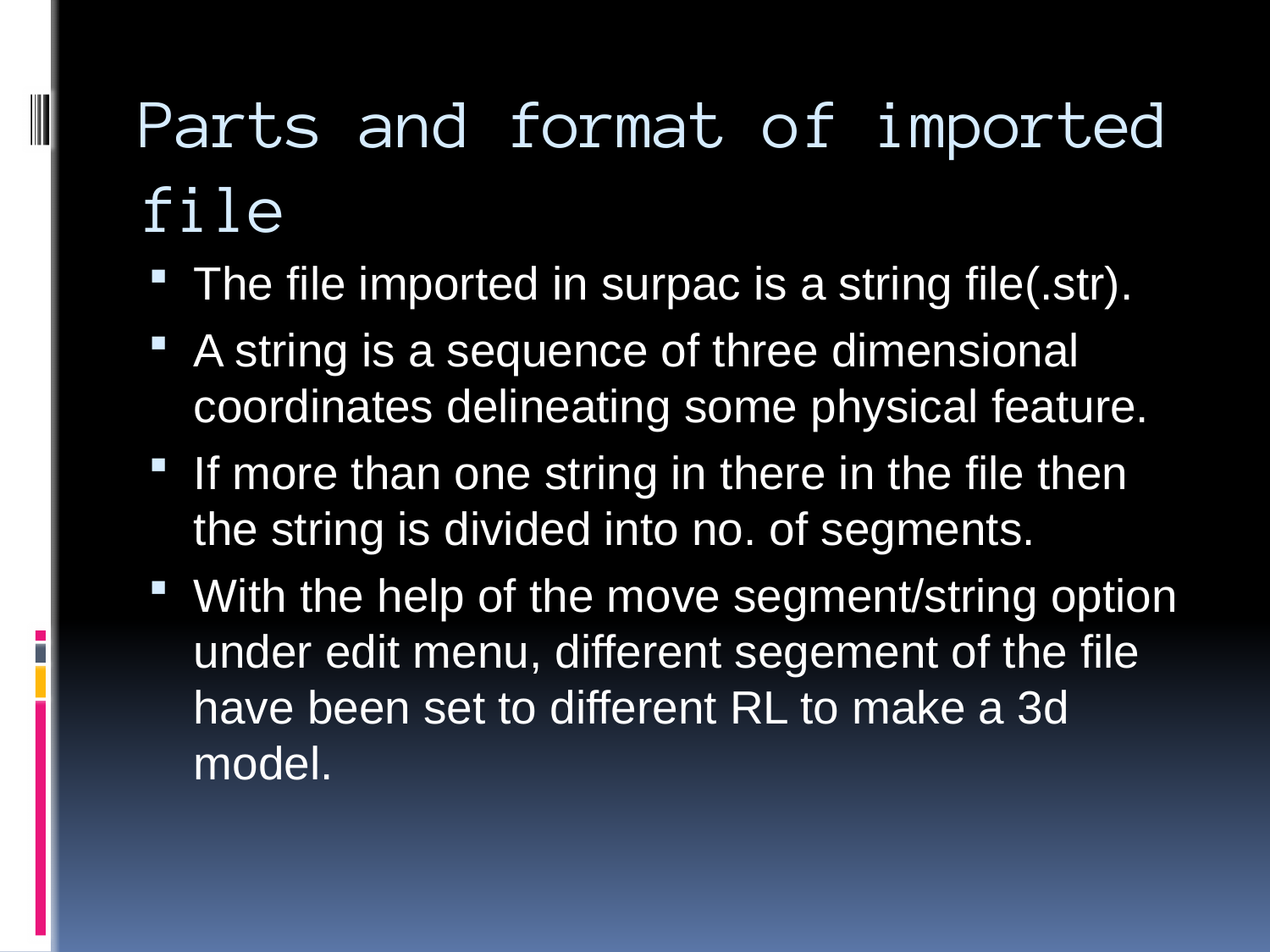

# Parts and format of imported file
The file imported in surpac is a string file(.str).
A string is a sequence of three dimensional coordinates delineating some physical feature.
If more than one string in there in the file then the string is divided into no. of segments.
With the help of the move segment/string option under edit menu, different segement of the file have been set to different RL to make a 3d model.